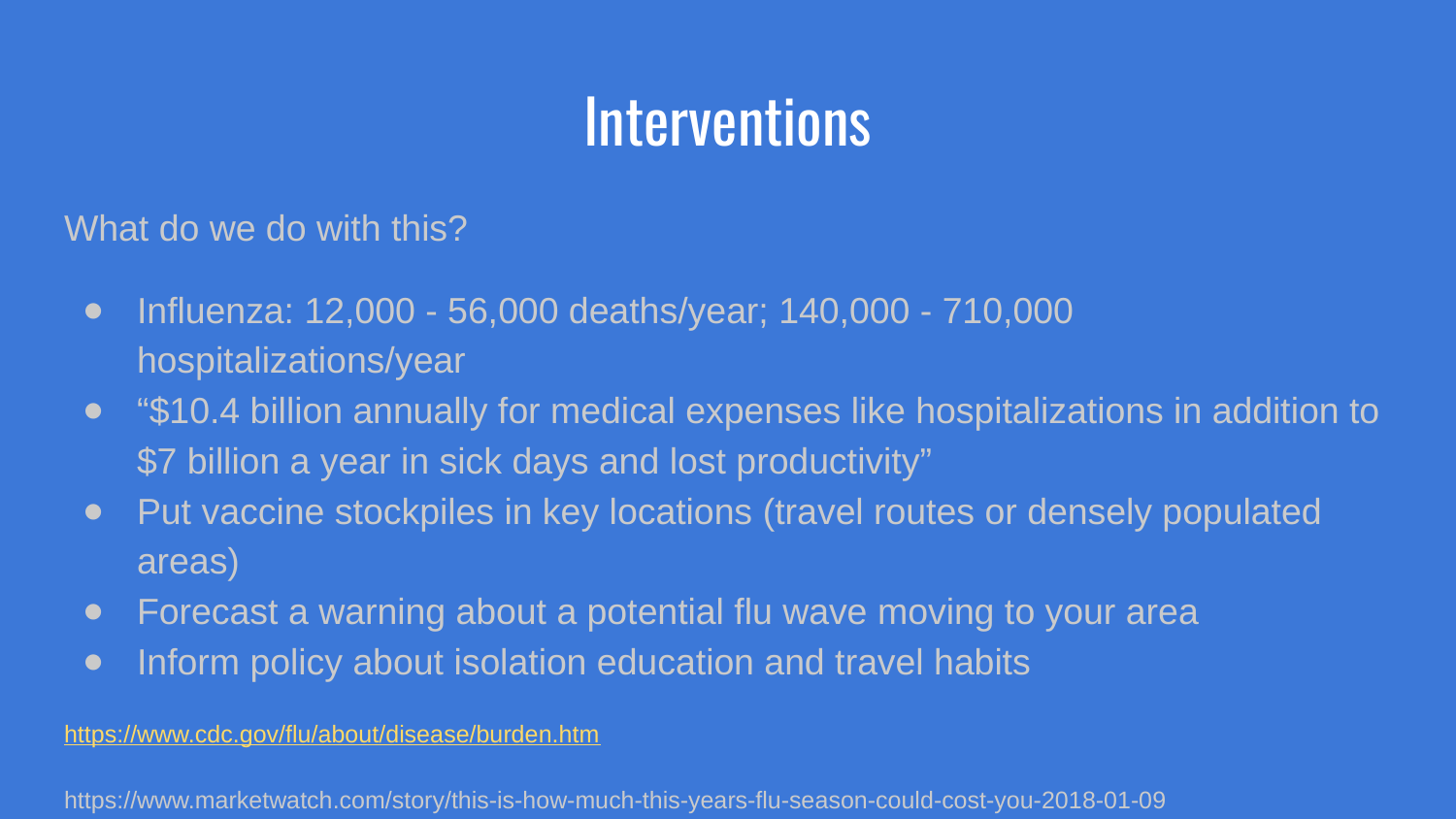

# Interventions
What do we do with this?
Influenza: 12,000 - 56,000 deaths/year; 140,000 - 710,000 hospitalizations/year
“$10.4 billion annually for medical expenses like hospitalizations in addition to $7 billion a year in sick days and lost productivity”
Put vaccine stockpiles in key locations (travel routes or densely populated areas)
Forecast a warning about a potential flu wave moving to your area
Inform policy about isolation education and travel habits
https://www.cdc.gov/flu/about/disease/burden.htm
https://www.marketwatch.com/story/this-is-how-much-this-years-flu-season-could-cost-you-2018-01-09